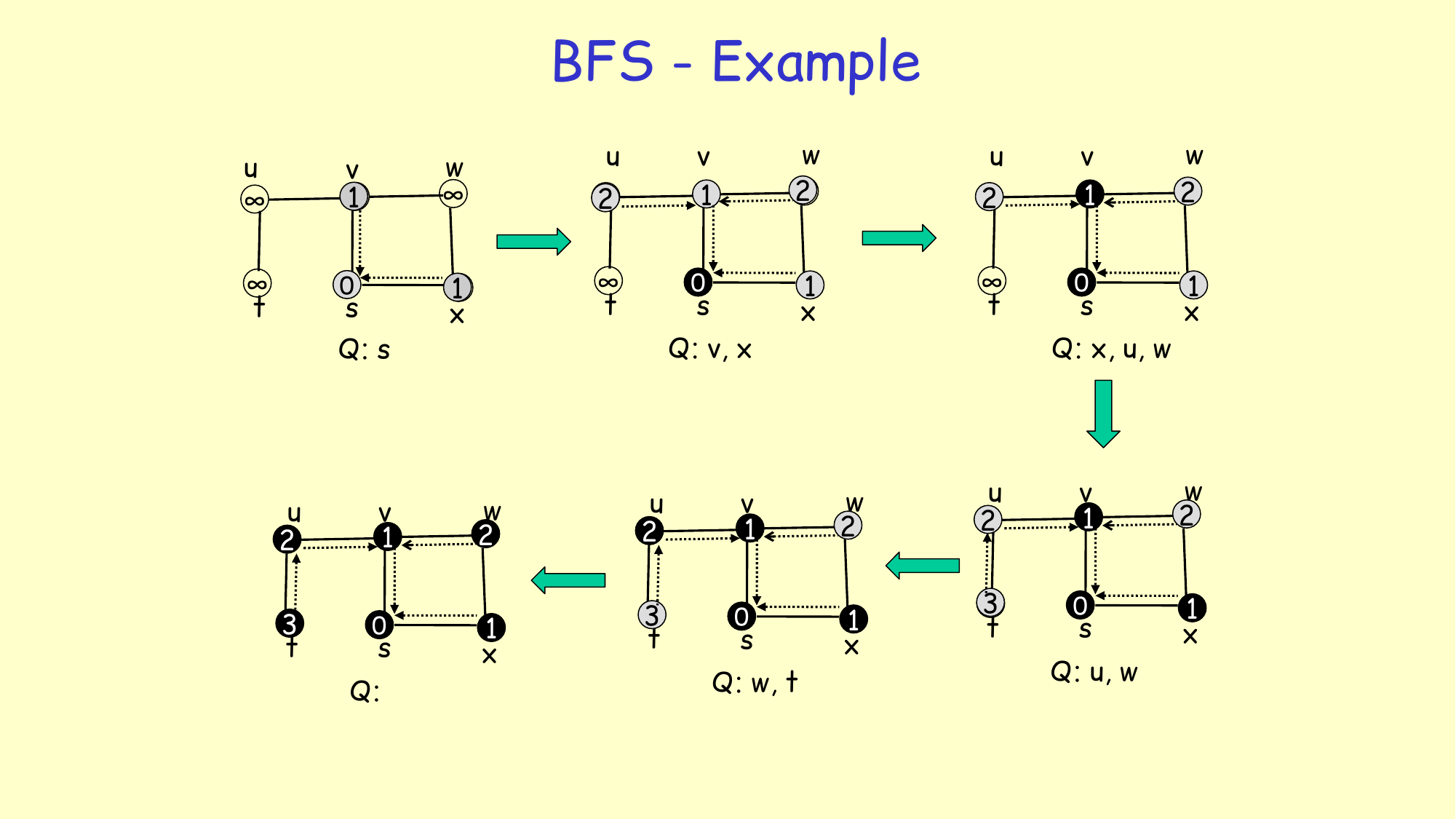

# BFS - Example
w
u
v
∞
1
∞

∞
0
1

t
s

x
Q: v, x
w
u
v
2
1
2

∞
0
1

t
s

x
Q: x, u, w
w
u
v
2

∞
1

∞
2

∞

∞
0
1

∞
t
s

x
Q: s

w
u
v
2
1
2

∞
0
1

t
s

x
Q: u, w
w
u
v
2
1
2

3
0
1

t
s

x
Q: w, t
w
u
v
2
1
2

3
0
1

t
s

x
Q:

3